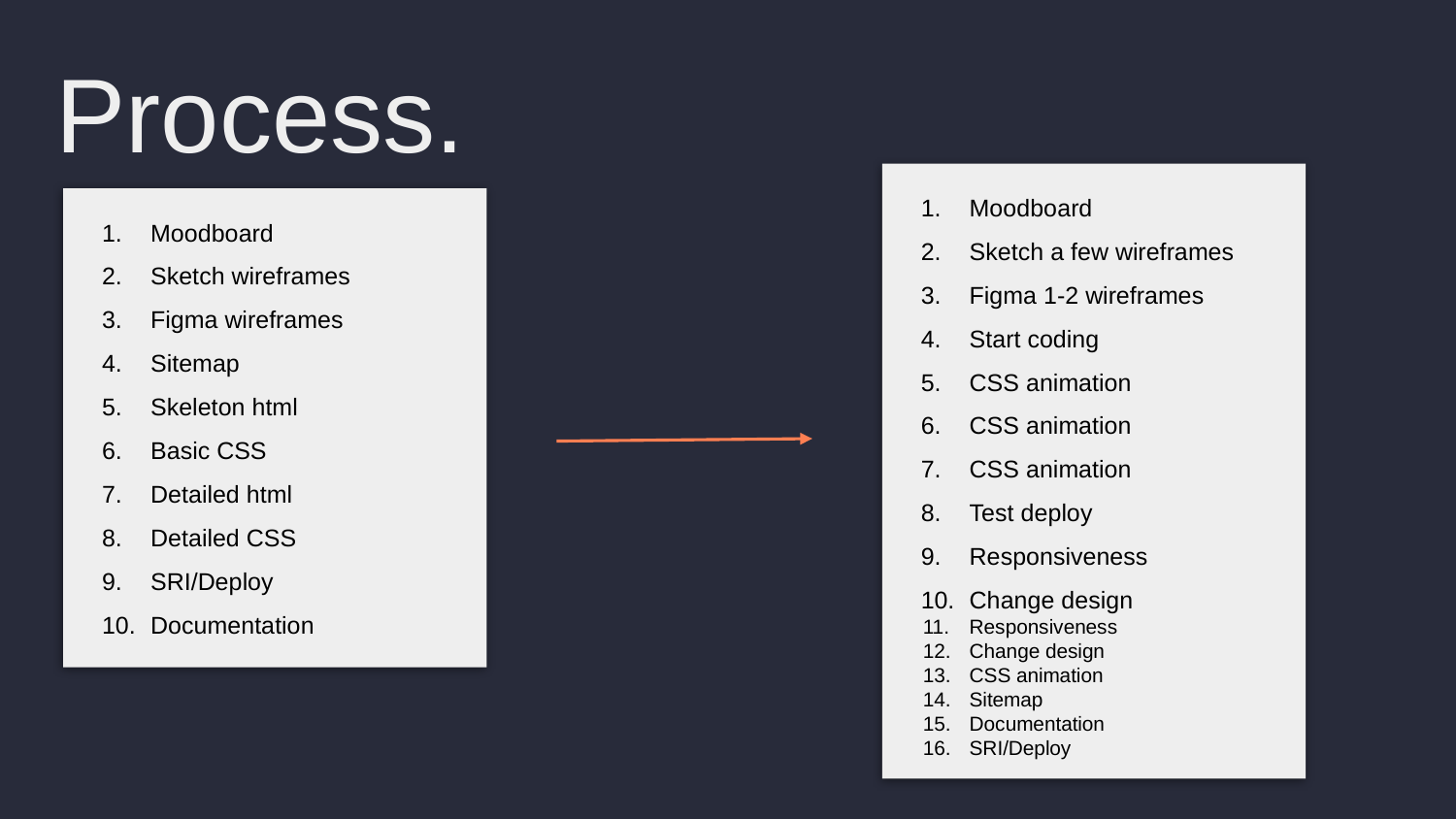

# Process.
Moodboard
Sketch a few wireframes
Figma 1-2 wireframes
Start coding
CSS animation
CSS animation
CSS animation
Test deploy
Responsiveness
Change design
Responsiveness
Change design
CSS animation
Sitemap
Documentation
SRI/Deploy
Moodboard
Sketch wireframes
Figma wireframes
Sitemap
Skeleton html
Basic CSS
Detailed html
Detailed CSS
SRI/Deploy
Documentation